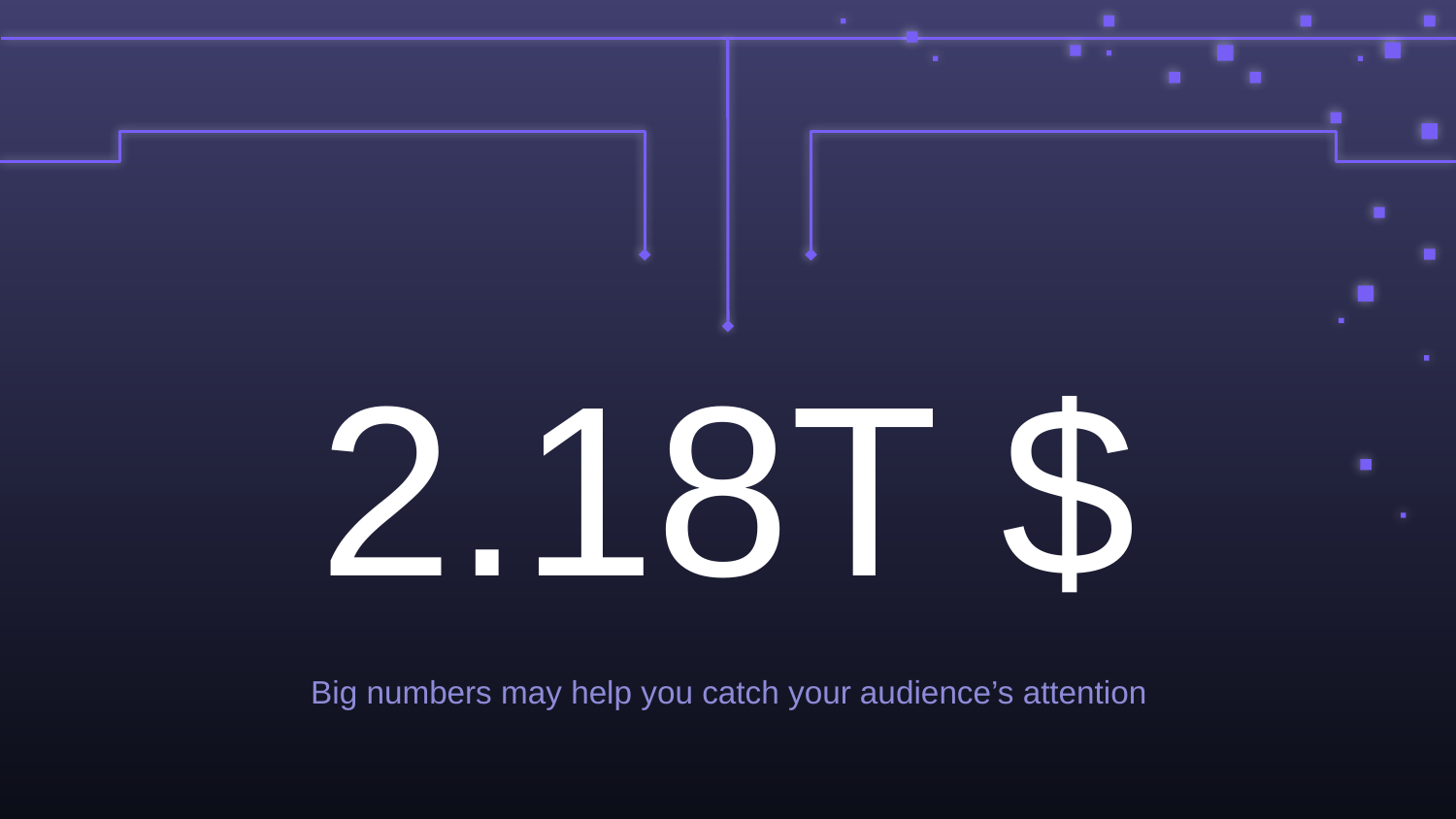

# 2.18T $
Big numbers may help you catch your audience’s attention